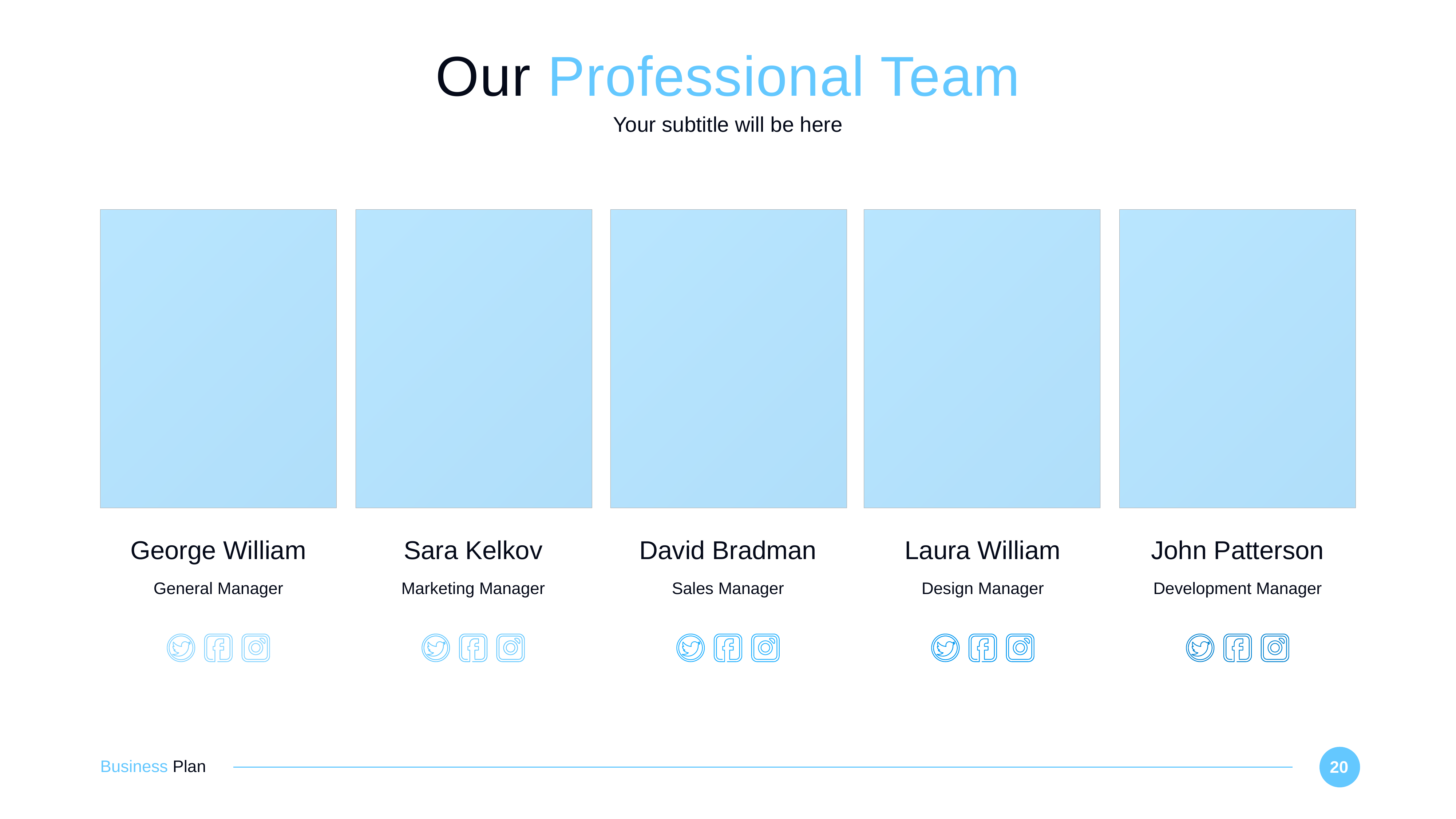

# Our Professional Team
Your subtitle will be here

George William
Sara Kelkov
David Bradman
Laura William
John Patterson
General Manager
Marketing Manager
Sales Manager
Design Manager
Development Manager